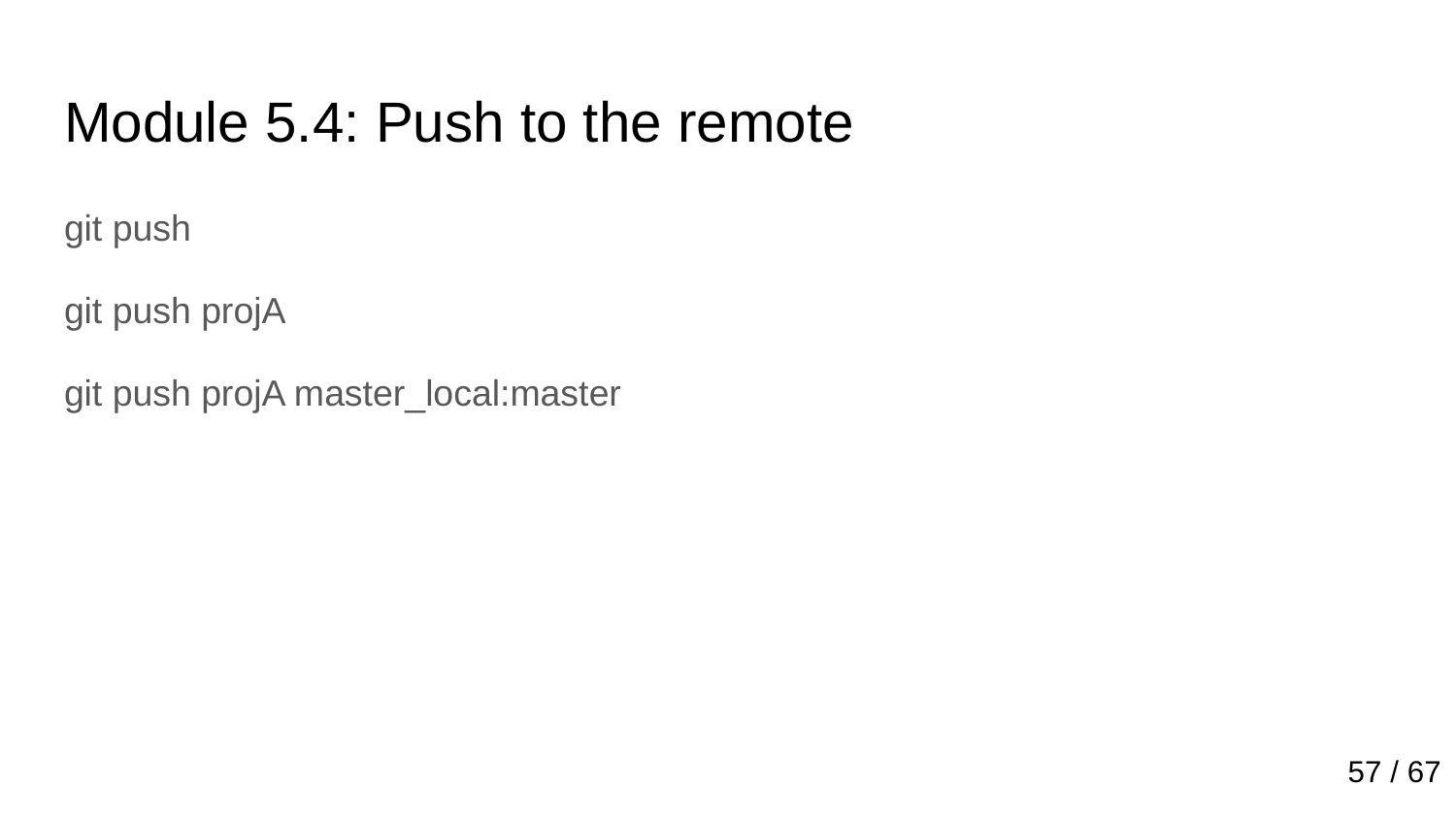

# Module 5.4: Push to the remote
git push
git push projA
git push projA master_local:master
57 / 67